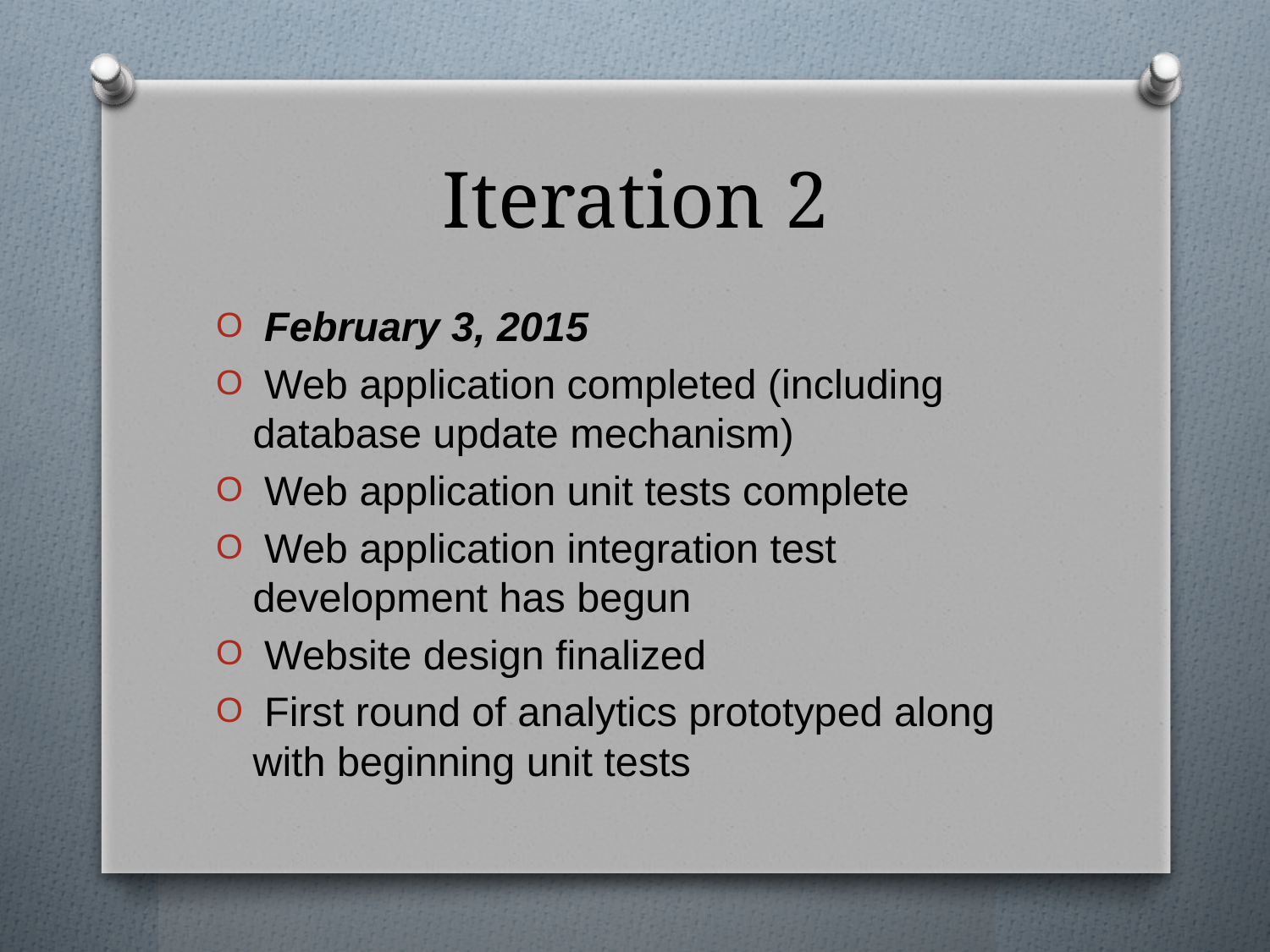

# Iteration 2
 February 3, 2015
 Web application completed (including database update mechanism)
 Web application unit tests complete
 Web application integration test development has begun
 Website design finalized
 First round of analytics prototyped along with beginning unit tests